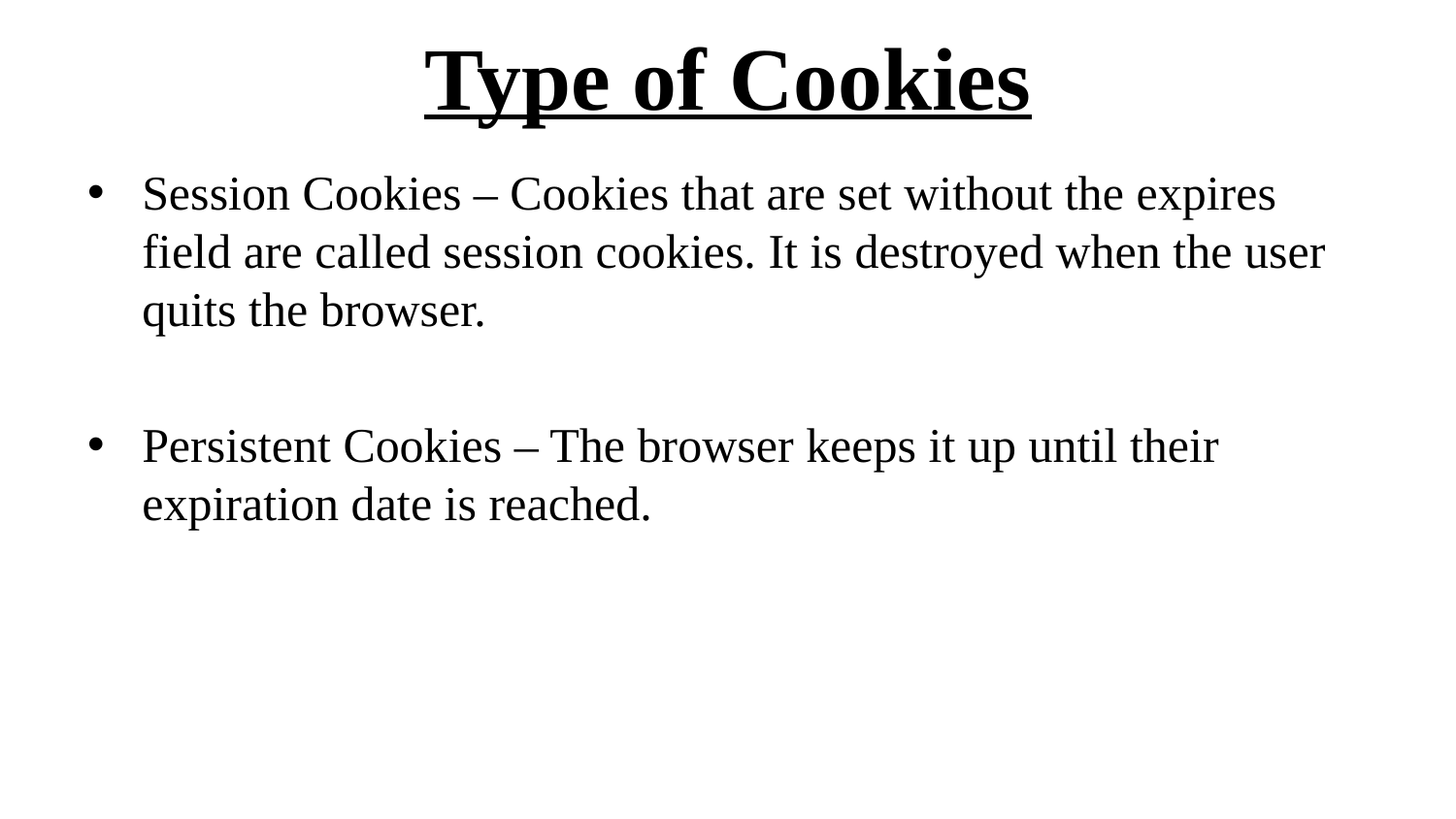

# Type of Cookies
Session Cookies – Cookies that are set without the expires field are called session cookies. It is destroyed when the user quits the browser.

Persistent Cookies – The browser keeps it up until their expiration date is reached.